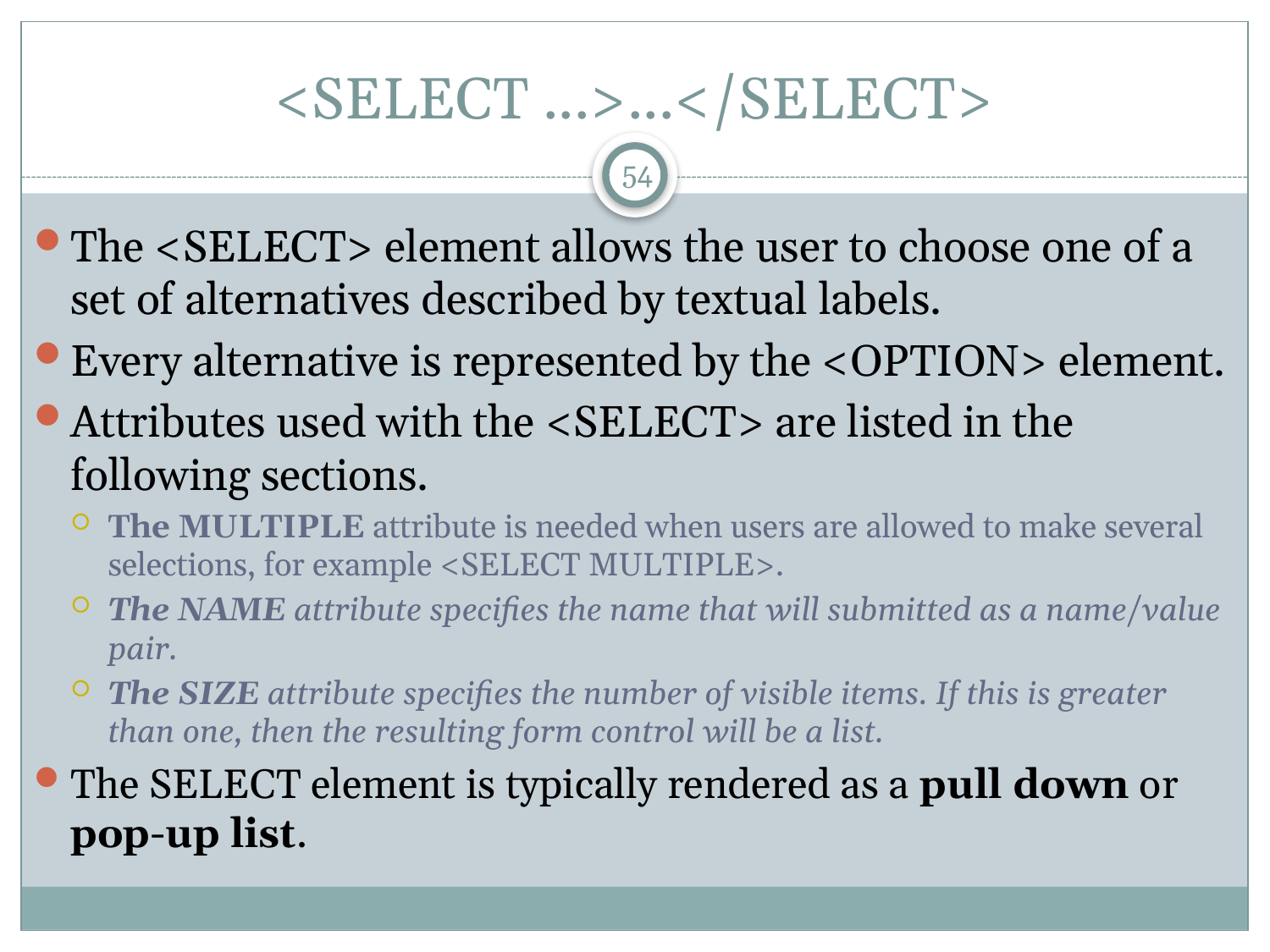

# <SELECT ...>...</SELECT>
54
The <SELECT> element allows the user to choose one of a set of alternatives described by textual labels.
Every alternative is represented by the <OPTION> element.
Attributes used with the <SELECT> are listed in the following sections.
The MULTIPLE attribute is needed when users are allowed to make several selections, for example <SELECT MULTIPLE>.
The NAME attribute specifies the name that will submitted as a name/value pair.
The SIZE attribute specifies the number of visible items. If this is greater than one, then the resulting form control will be a list.
The SELECT element is typically rendered as a pull down or pop-up list.